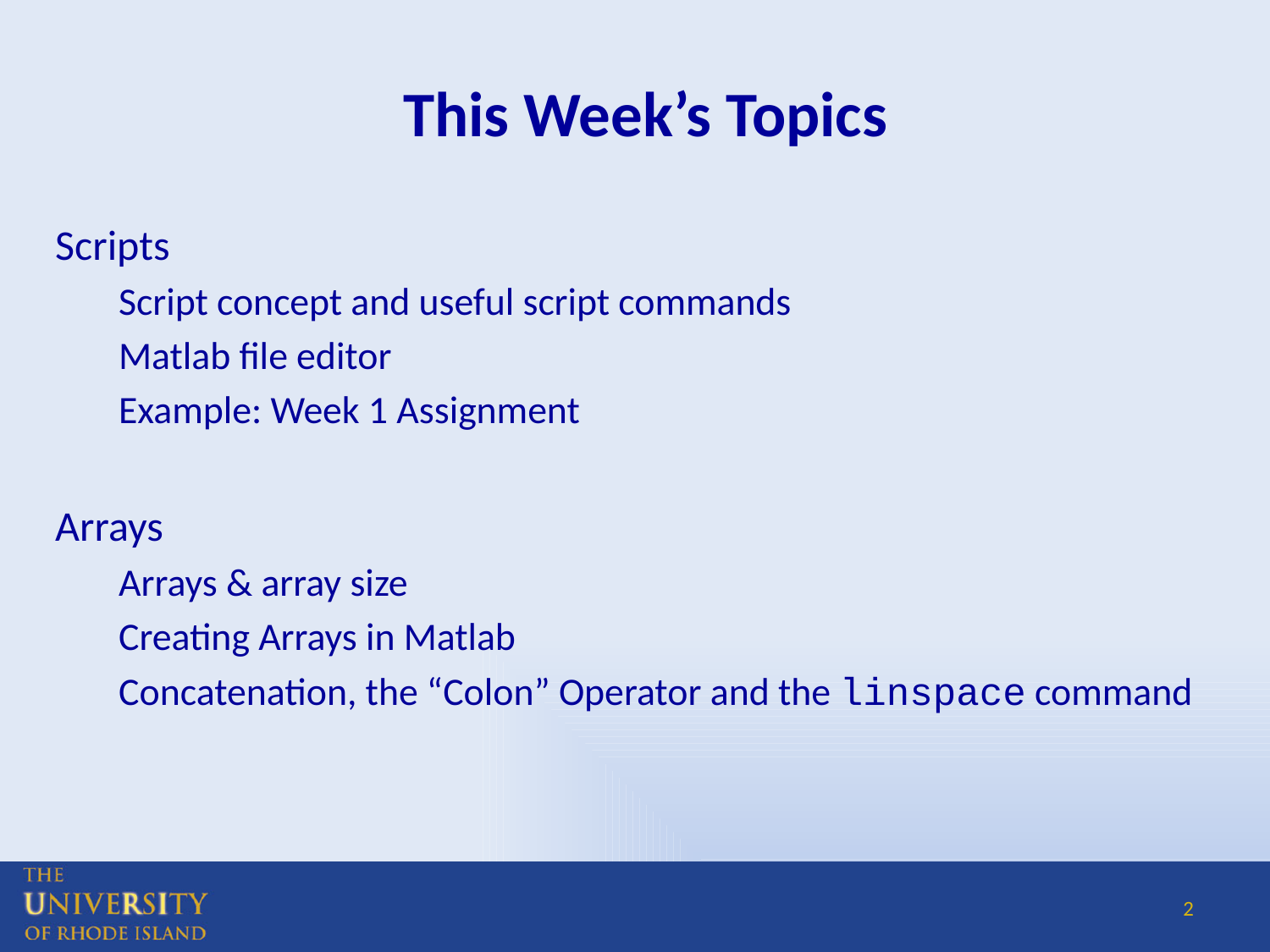

# This Week’s Topics
Scripts
Script concept and useful script commands
Matlab file editor
Example: Week 1 Assignment

Arrays
Arrays & array size
Creating Arrays in Matlab
Concatenation, the “Colon” Operator and the linspace command